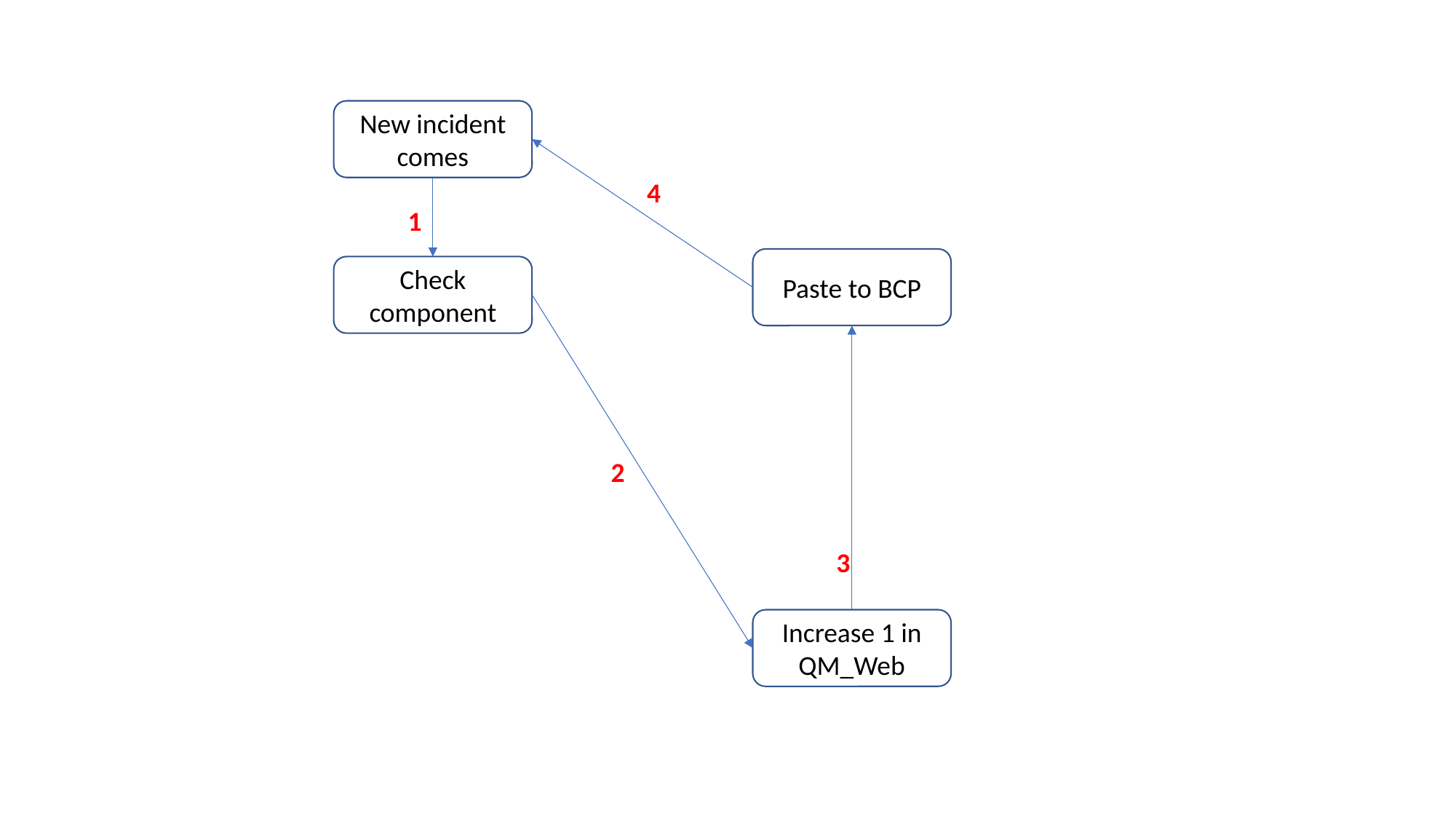

New incident comes
4
1
Check component
Paste to BCP
3
2
Increase 1 in QM_Web